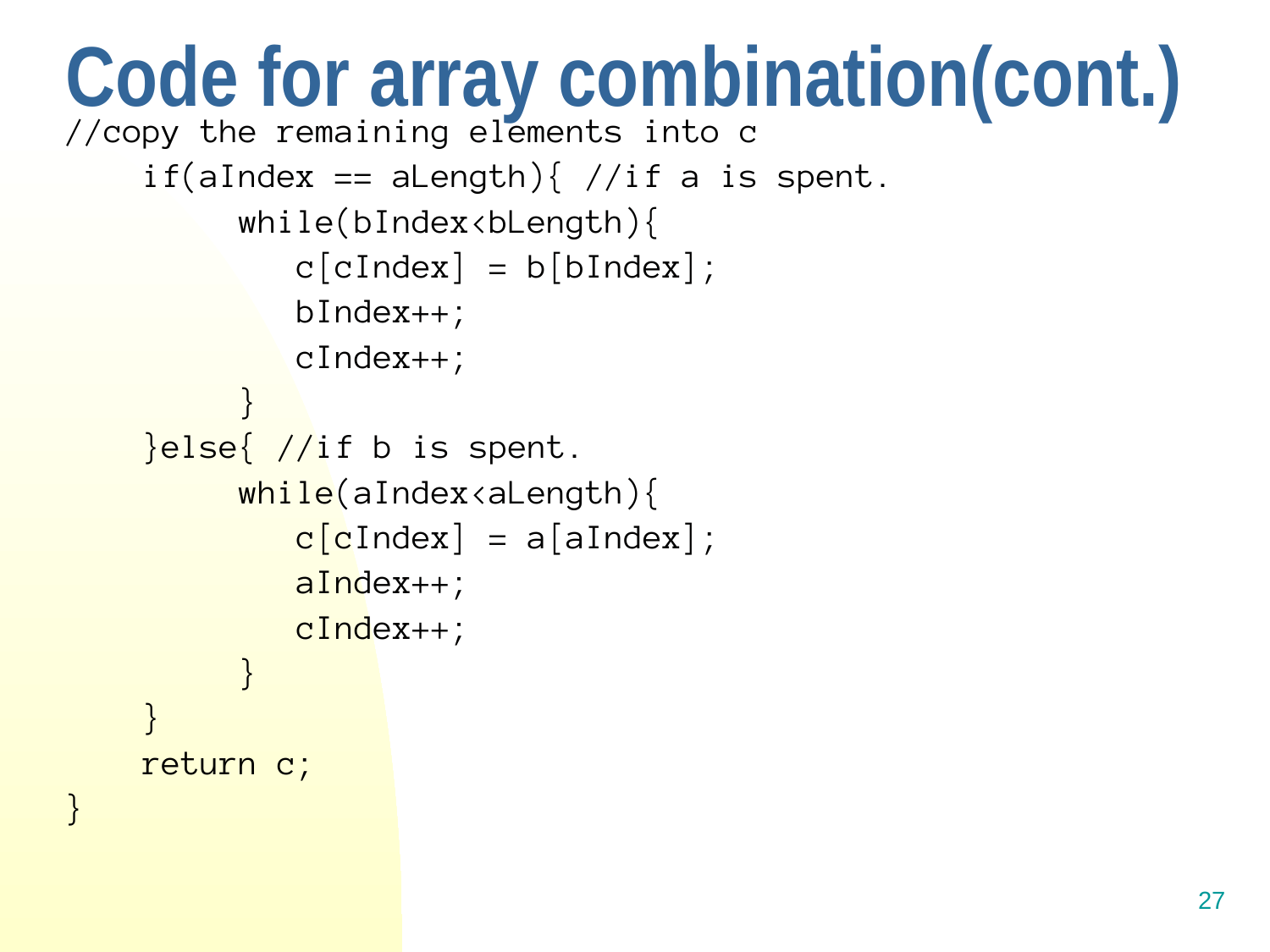

# Code for array combination(cont.)
//copy the remaining elements into c
    if(aIndex == aLength){ //if a is spent.
         while(bIndex<bLength){
            c[cIndex] = b[bIndex];
            bIndex++;
            cIndex++;
         }
    }else{ //if b is spent.
         while(aIndex<aLength){
            c[cIndex] = a[aIndex];
            aIndex++;
            cIndex++;
         }
    }
    return c;
}
27